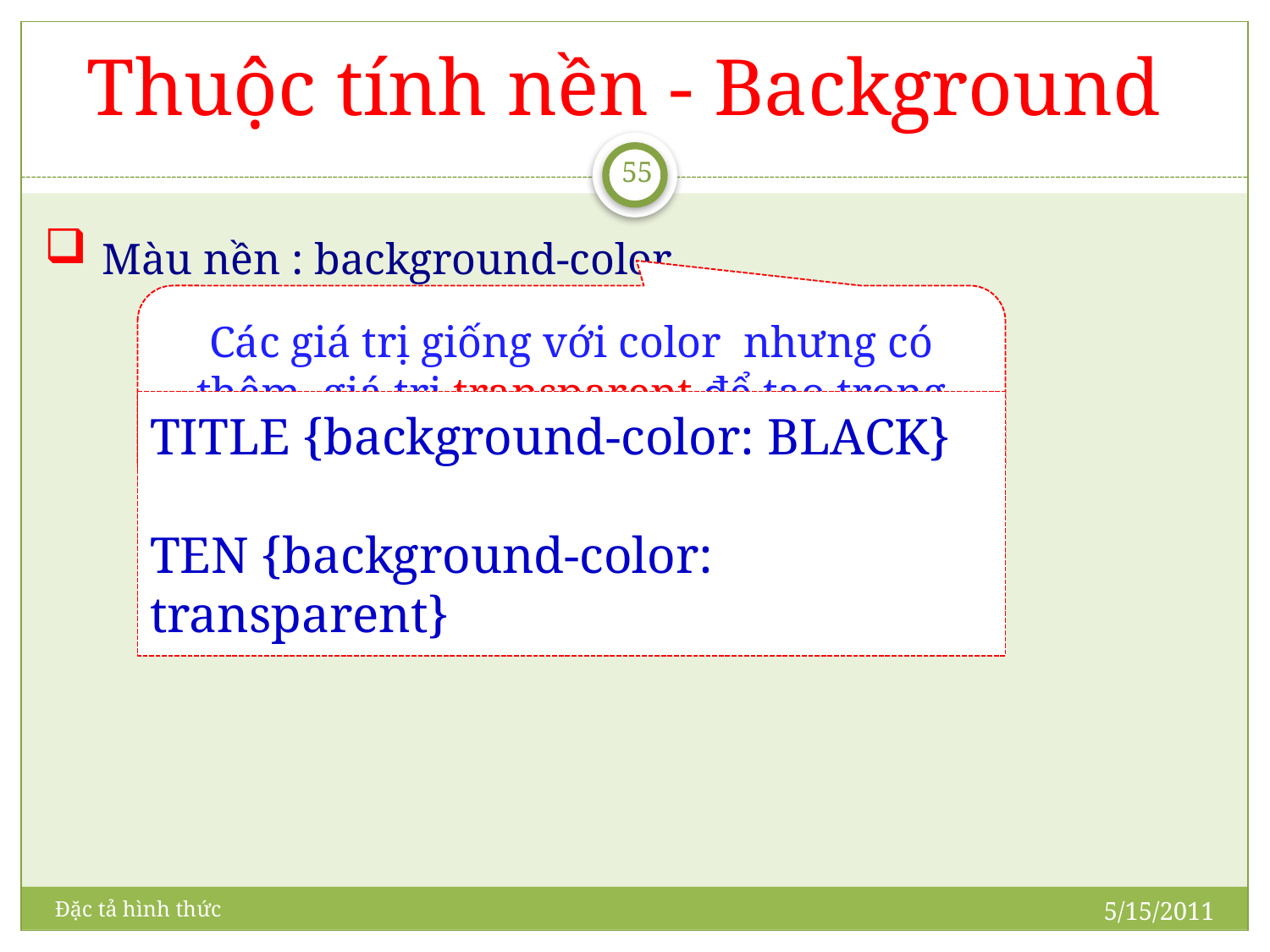

# Thuộc tính nền - Background
55
 Màu nền : background-color
		Vidu:

Các giá trị giống với color  nhưng có thêm  giá trị transparent để tạo trọng suốt
TITLE {background-color: BLACK}

TEN {background-color: transparent}
5/15/2011
Đặc tả hình thức